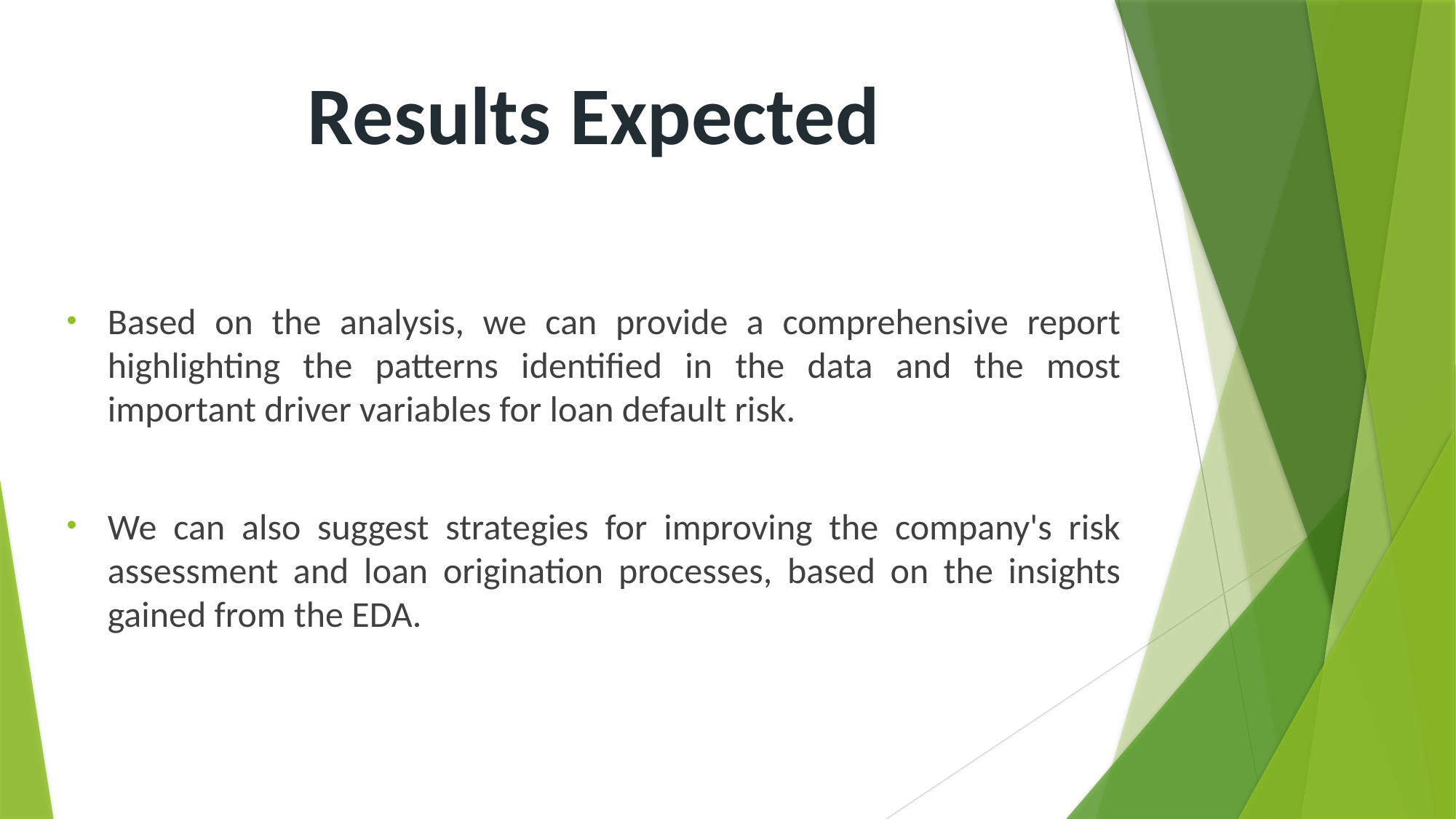

# Results Expected

Based on the analysis, we can provide a comprehensive report highlighting the patterns identified in the data and the most important driver variables for loan default risk.

We can also suggest strategies for improving the company's risk assessment and loan origination processes, based on the insights gained from the EDA.